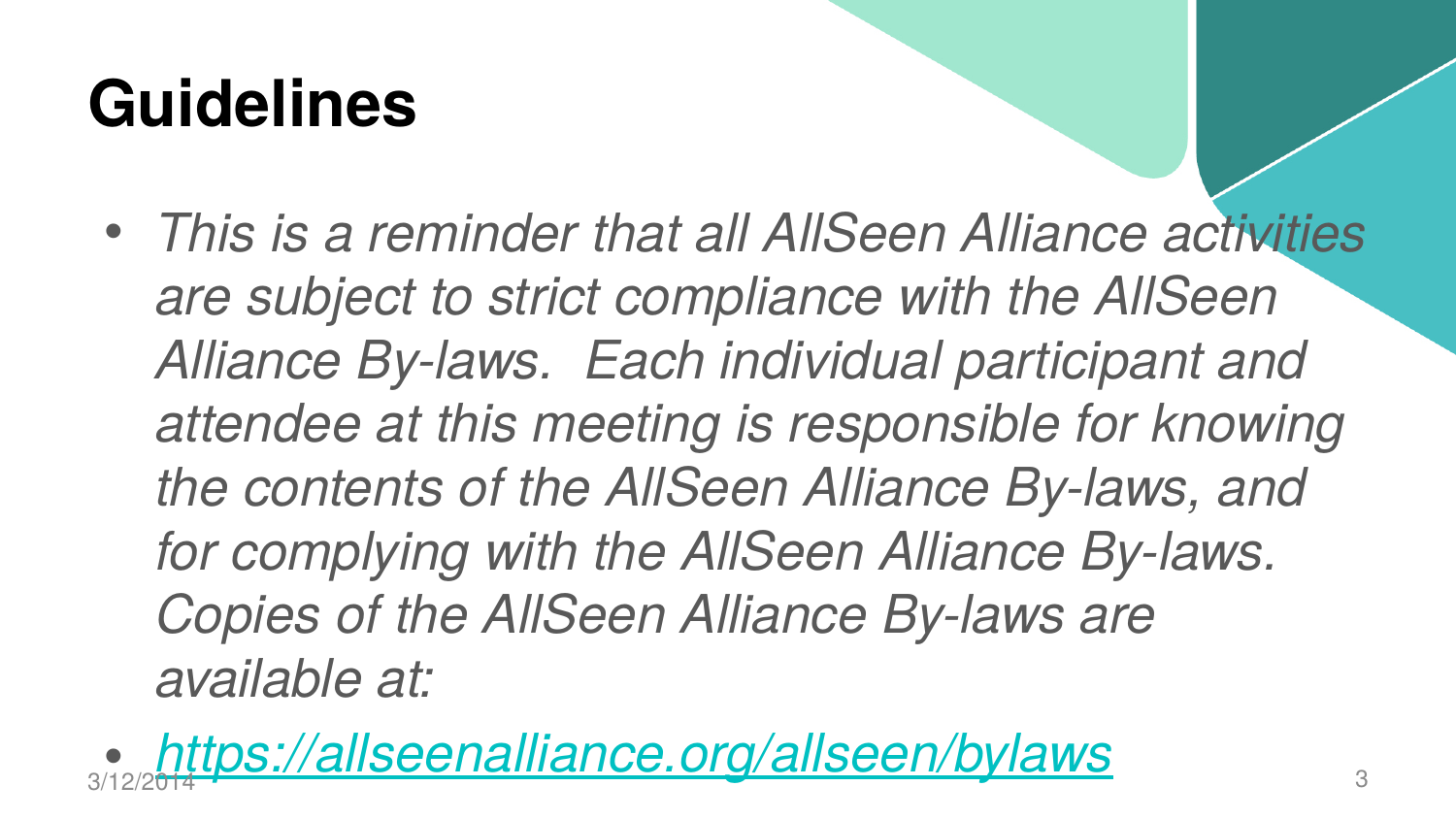

# Guidelines
This is a reminder that all AllSeen Alliance activities are subject to strict compliance with the AllSeen Alliance By-laws.  Each individual participant and attendee at this meeting is responsible for knowing the contents of the AllSeen Alliance By-laws, and for complying with the AllSeen Alliance By-laws.  Copies of the AllSeen Alliance By-laws are available at:
https://allseenalliance.org/allseen/bylaws

3/12/2014
3